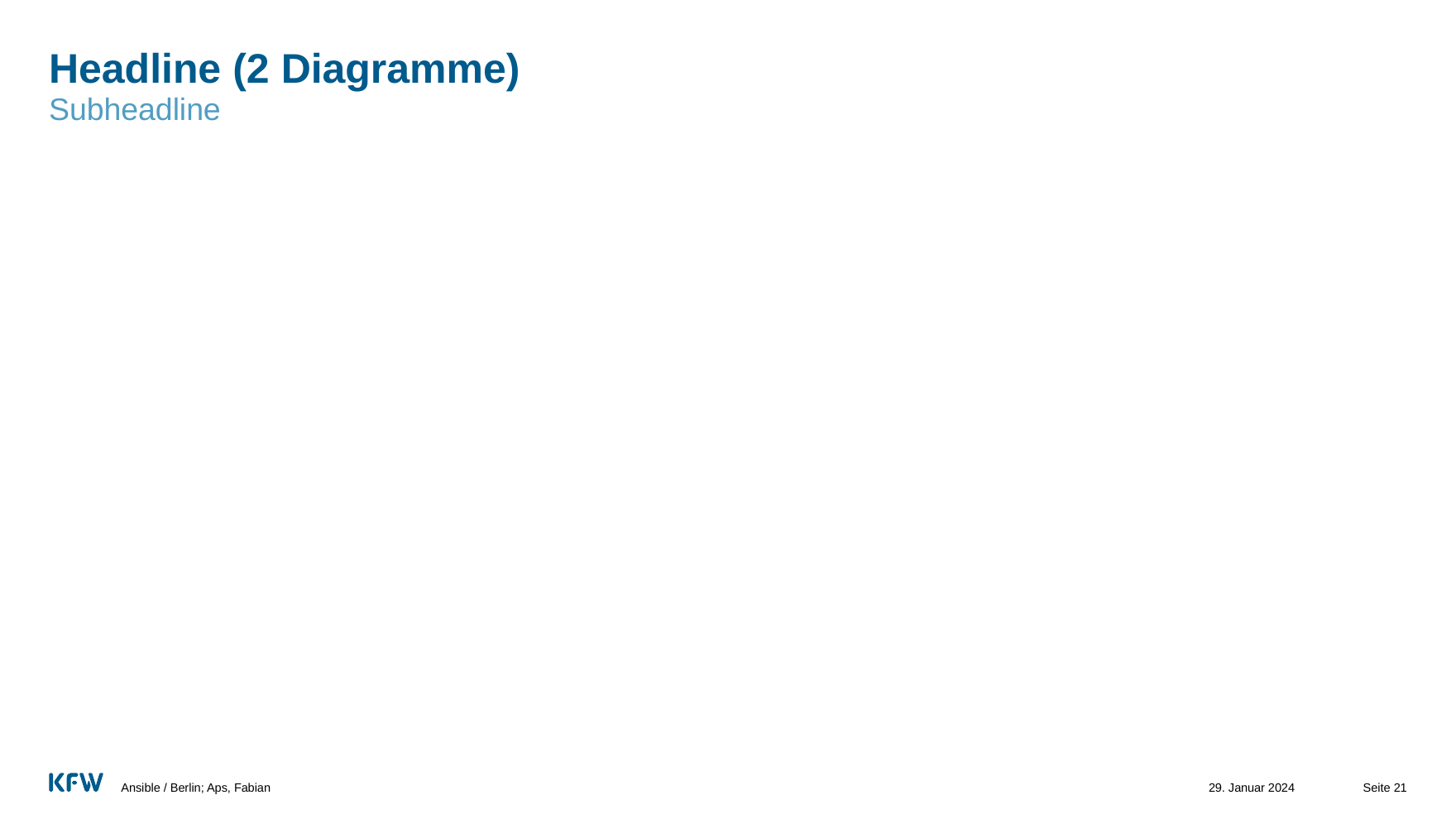

# Headline (2 Diagramme)
Subheadline

Ansible / Berlin; Aps, Fabian
29. Januar 2024
Seite 21